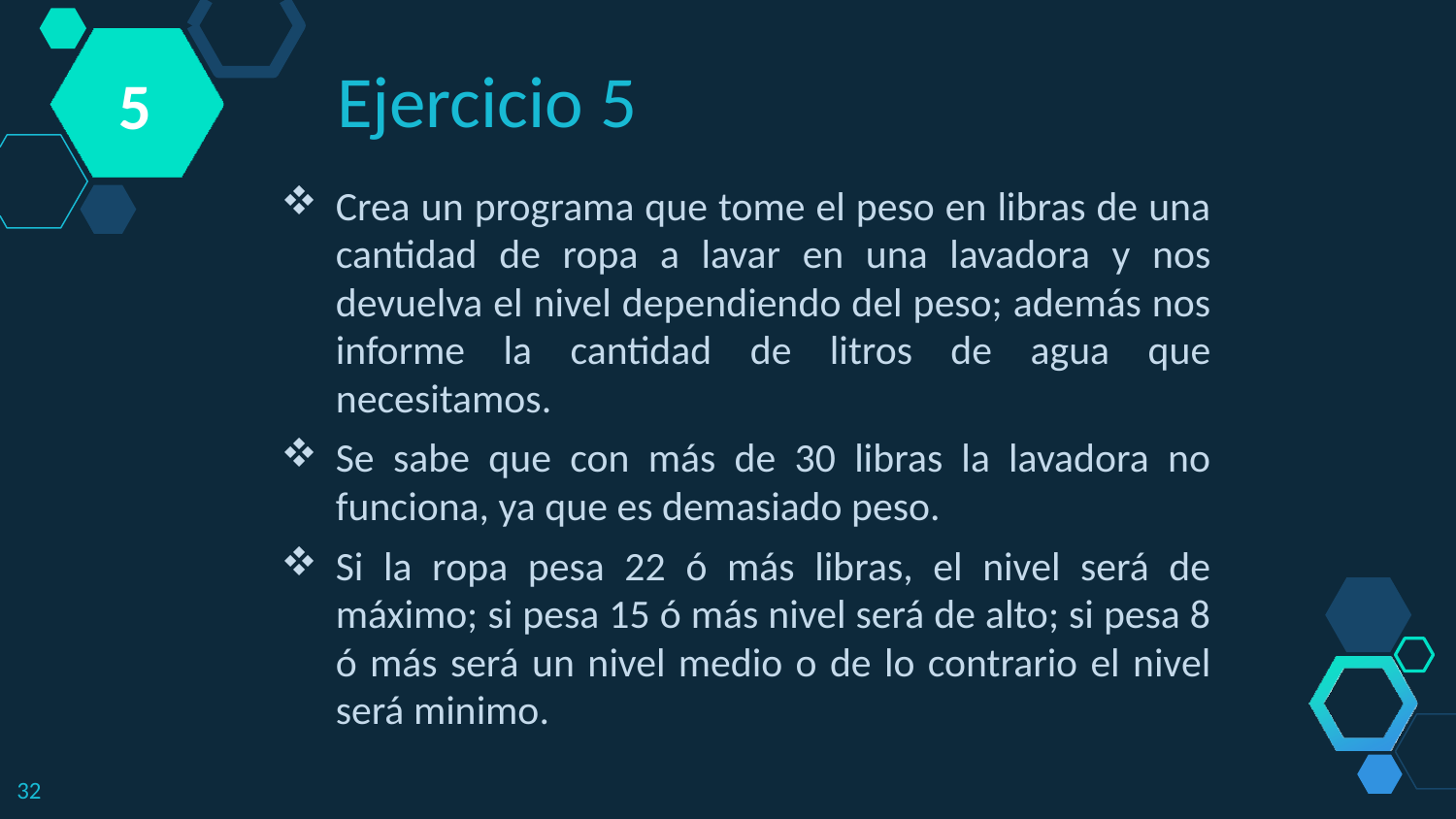

# Ejercicio 5
5

Crea un programa que tome el peso en libras de una cantidad de ropa a lavar en una lavadora y nos devuelva el nivel dependiendo del peso; además nos informe la cantidad de litros de agua que necesitamos.
Se sabe que con más de 30 libras la lavadora no funciona, ya que es demasiado peso.
Si la ropa pesa 22 ó más libras, el nivel será de máximo; si pesa 15 ó más nivel será de alto; si pesa 8 ó más será un nivel medio o de lo contrario el nivel será minimo.

32